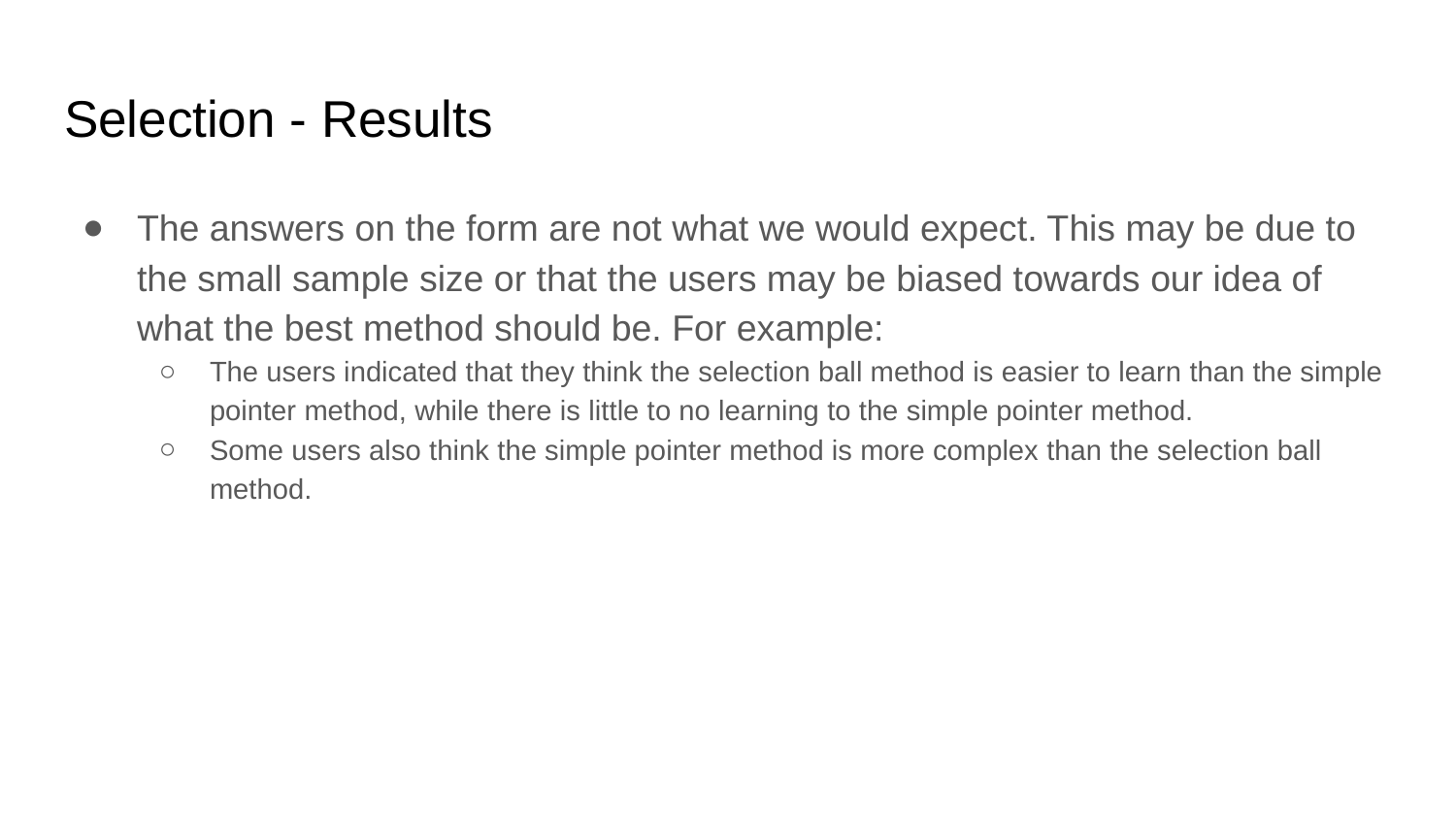

# Selection - Results
The answers on the form are not what we would expect. This may be due to the small sample size or that the users may be biased towards our idea of what the best method should be. For example:
The users indicated that they think the selection ball method is easier to learn than the simple pointer method, while there is little to no learning to the simple pointer method.
Some users also think the simple pointer method is more complex than the selection ball method.